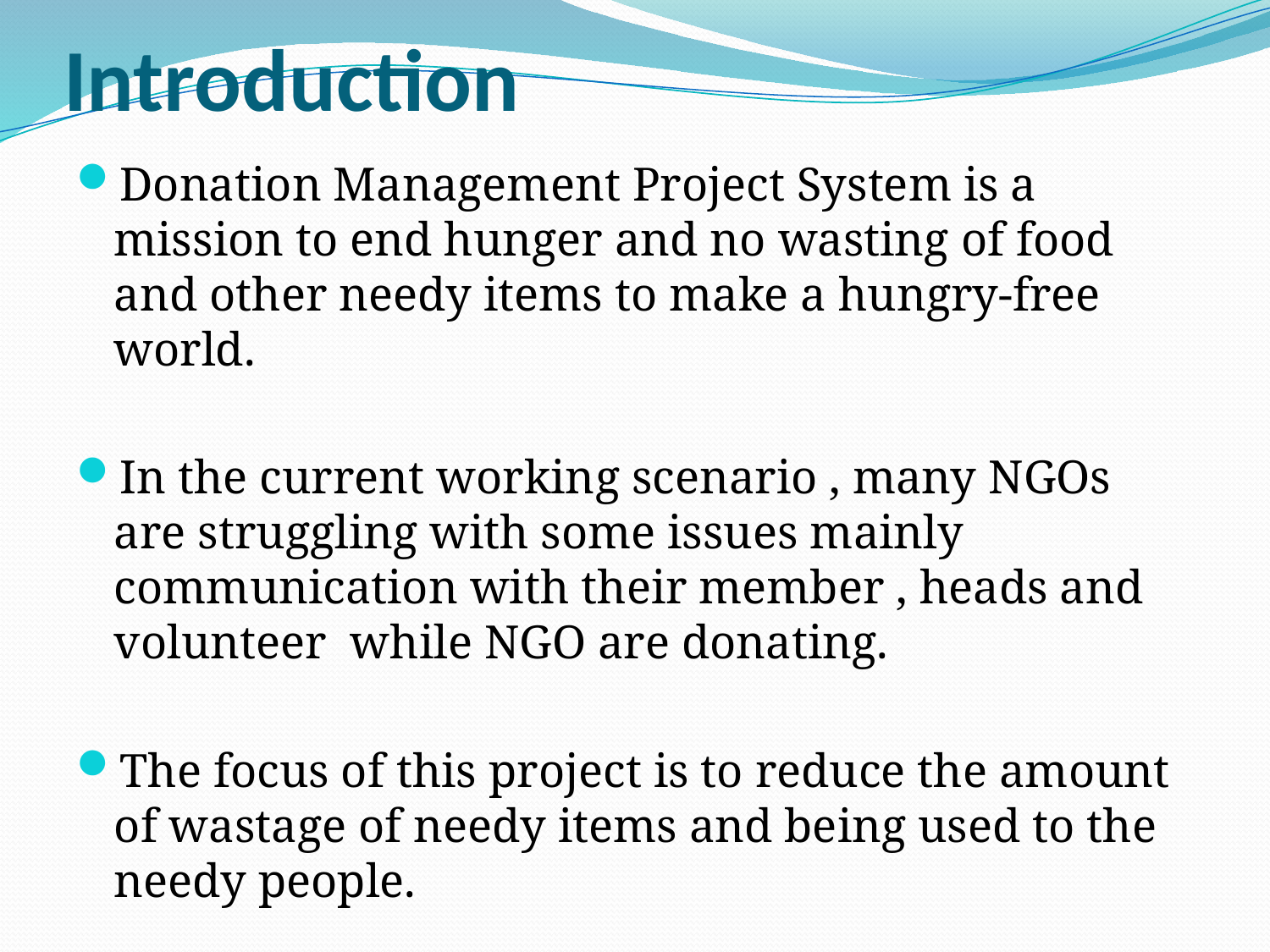

# Introduction
Donation Management Project System is a mission to end hunger and no wasting of food and other needy items to make a hungry-free world.

In the current working scenario , many NGOs are struggling with some issues mainly communication with their member , heads and volunteer  while NGO are donating.

The focus of this project is to reduce the amount of wastage of needy items and being used to the needy people.